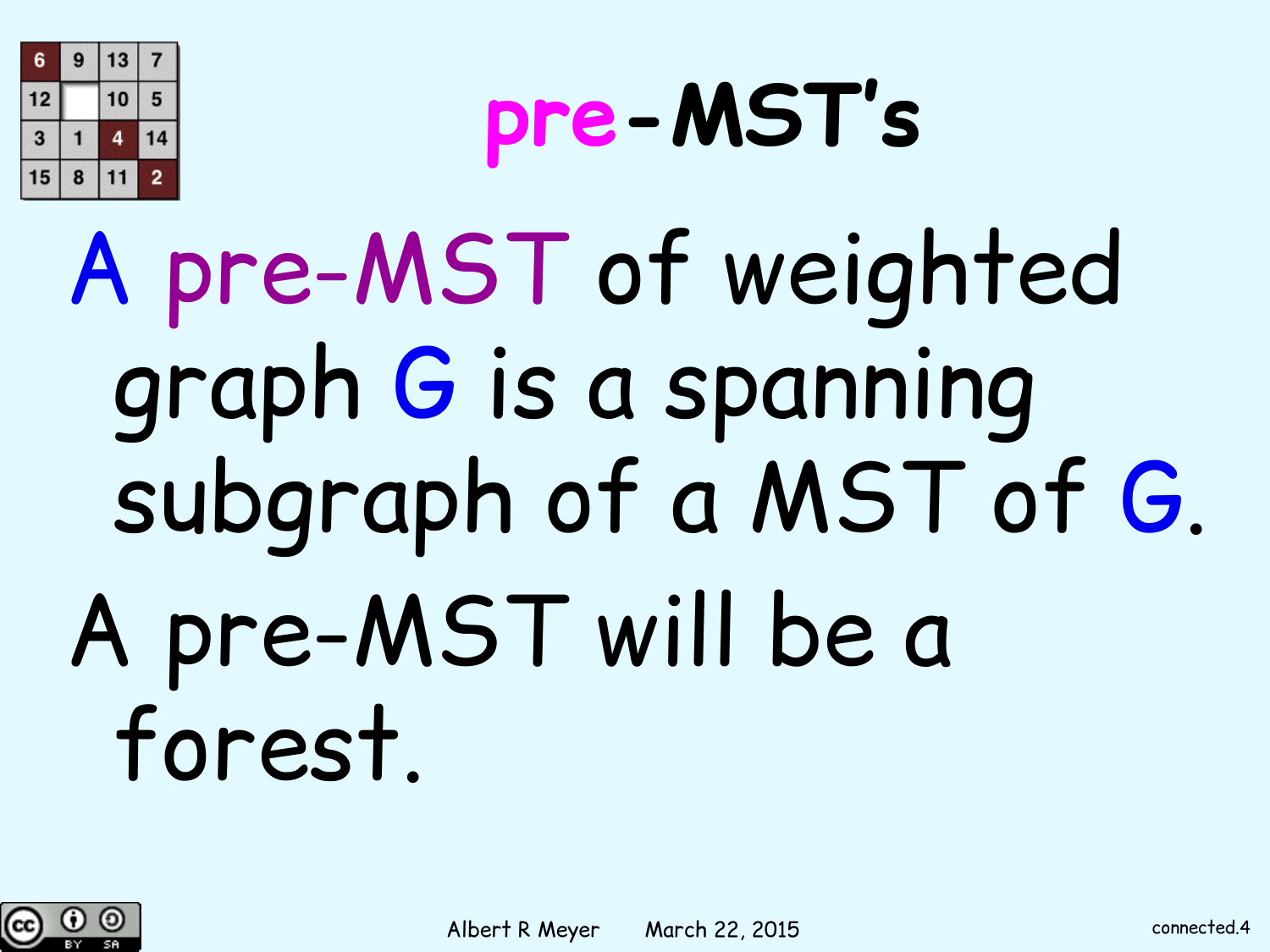

# pre-MST’s
A pre-MST of weighted graph G is a spanning subgraph of a MST of G.
A pre-MST will be a forest.
connected.4